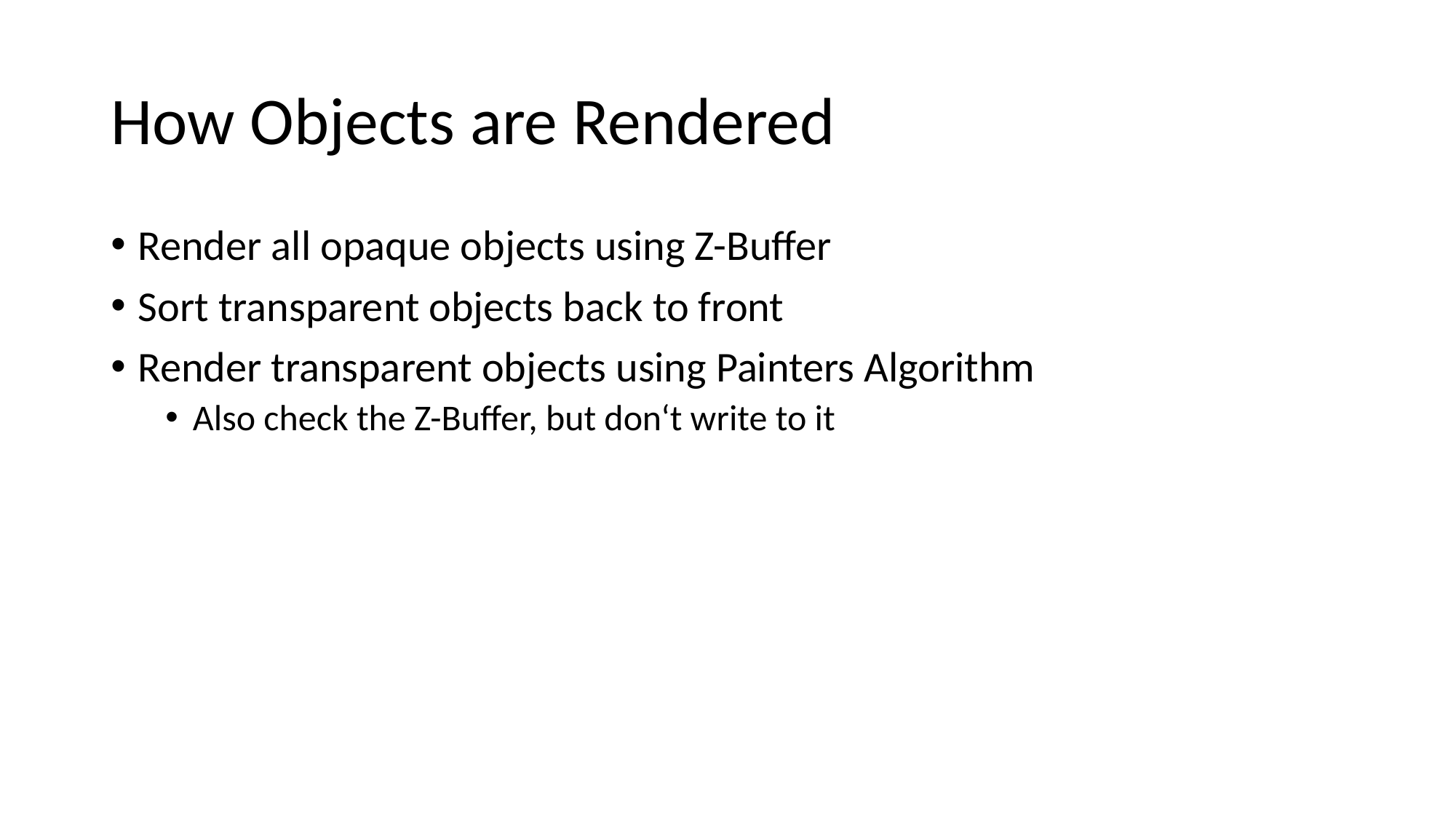

# How Objects are Rendered
Render all opaque objects using Z-Buffer
Sort transparent objects back to front
Render transparent objects using Painters Algorithm
Also check the Z-Buffer, but don‘t write to it